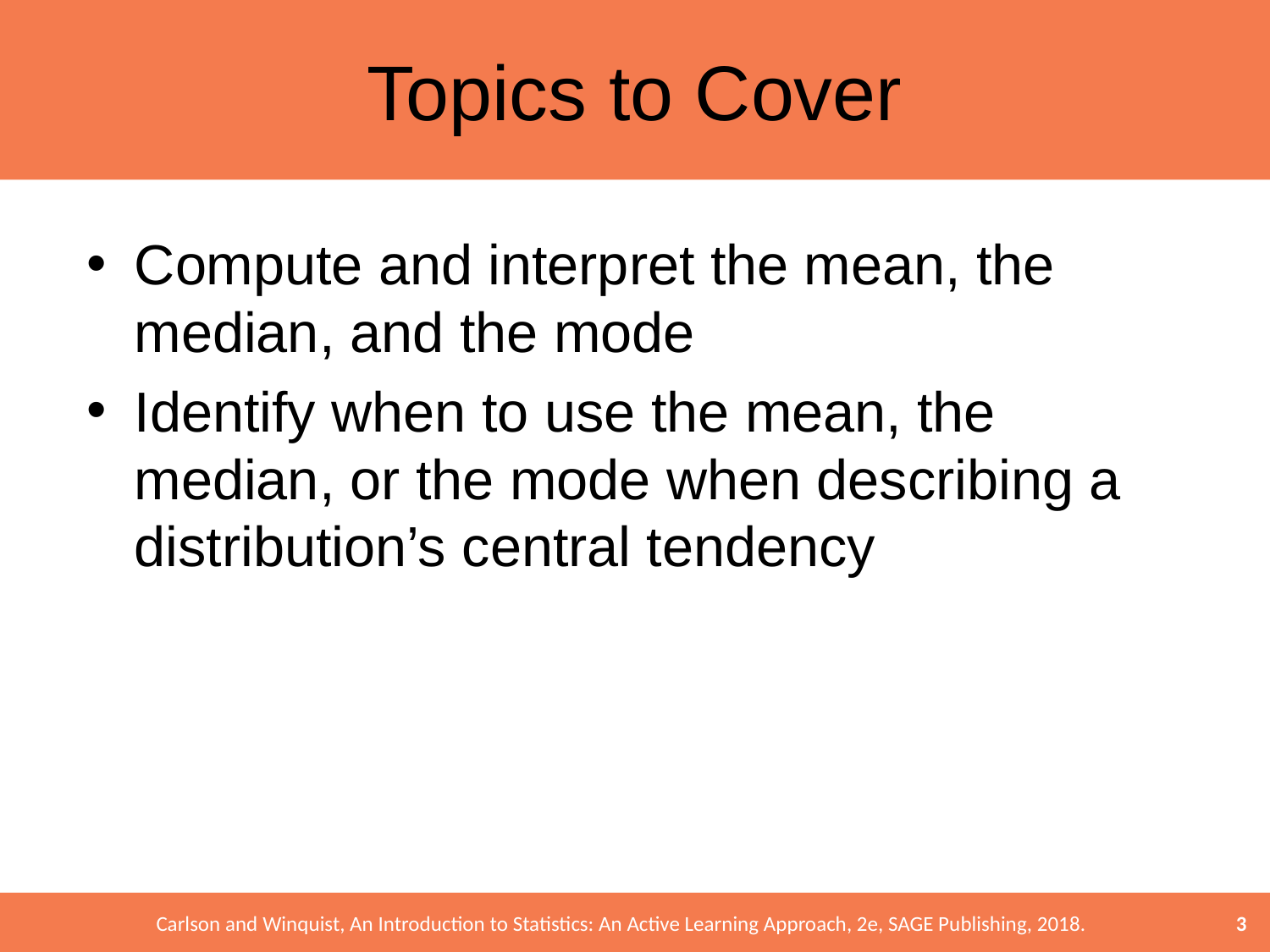

# Topics to Cover
Compute and interpret the mean, the median, and the mode
Identify when to use the mean, the median, or the mode when describing a distribution’s central tendency
3
Carlson and Winquist, An Introduction to Statistics: An Active Learning Approach, 2e, SAGE Publishing, 2018.